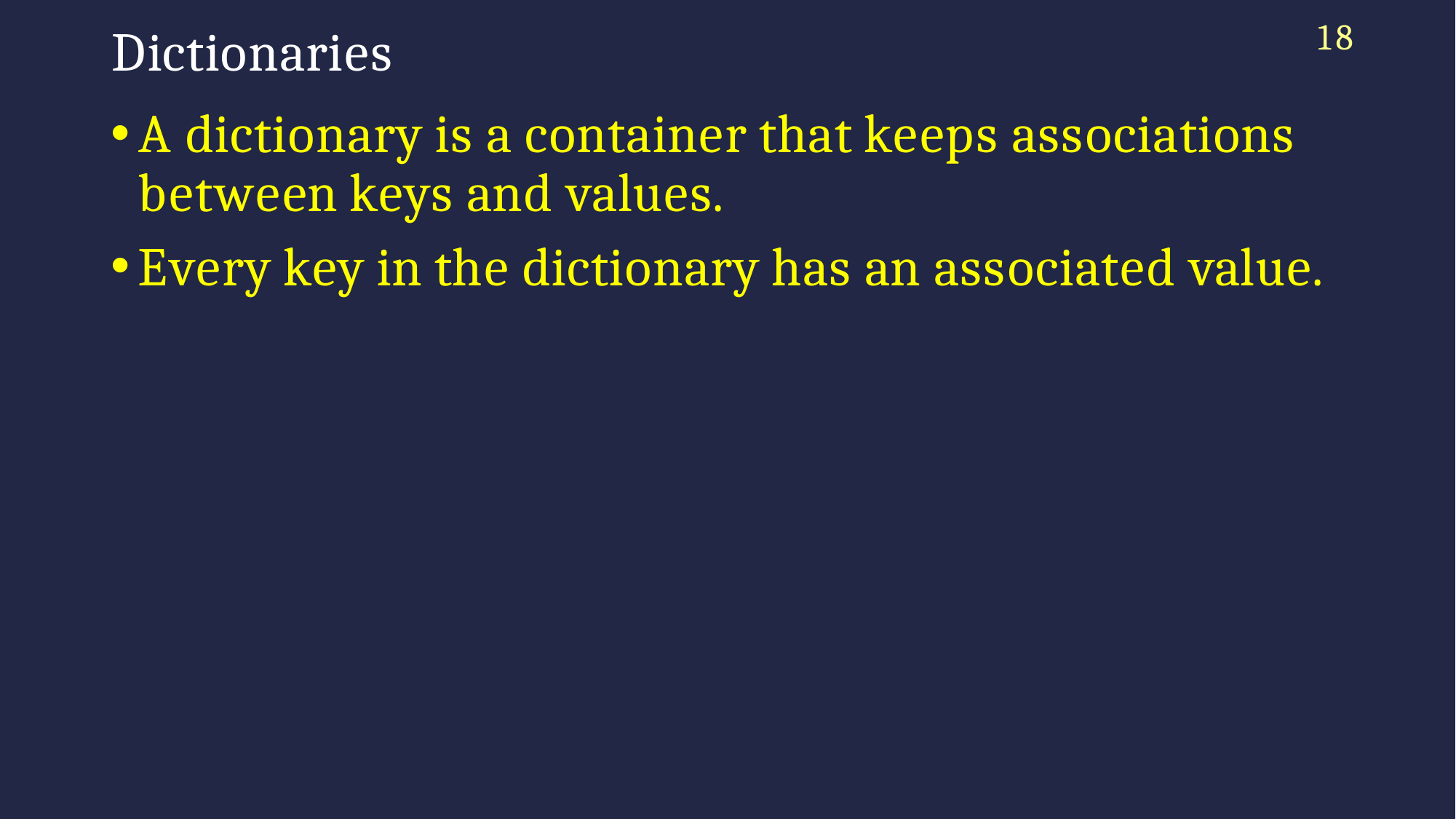

18
# Dictionaries
A dictionary is a container that keeps associations between keys and values.
Every key in the dictionary has an associated value.